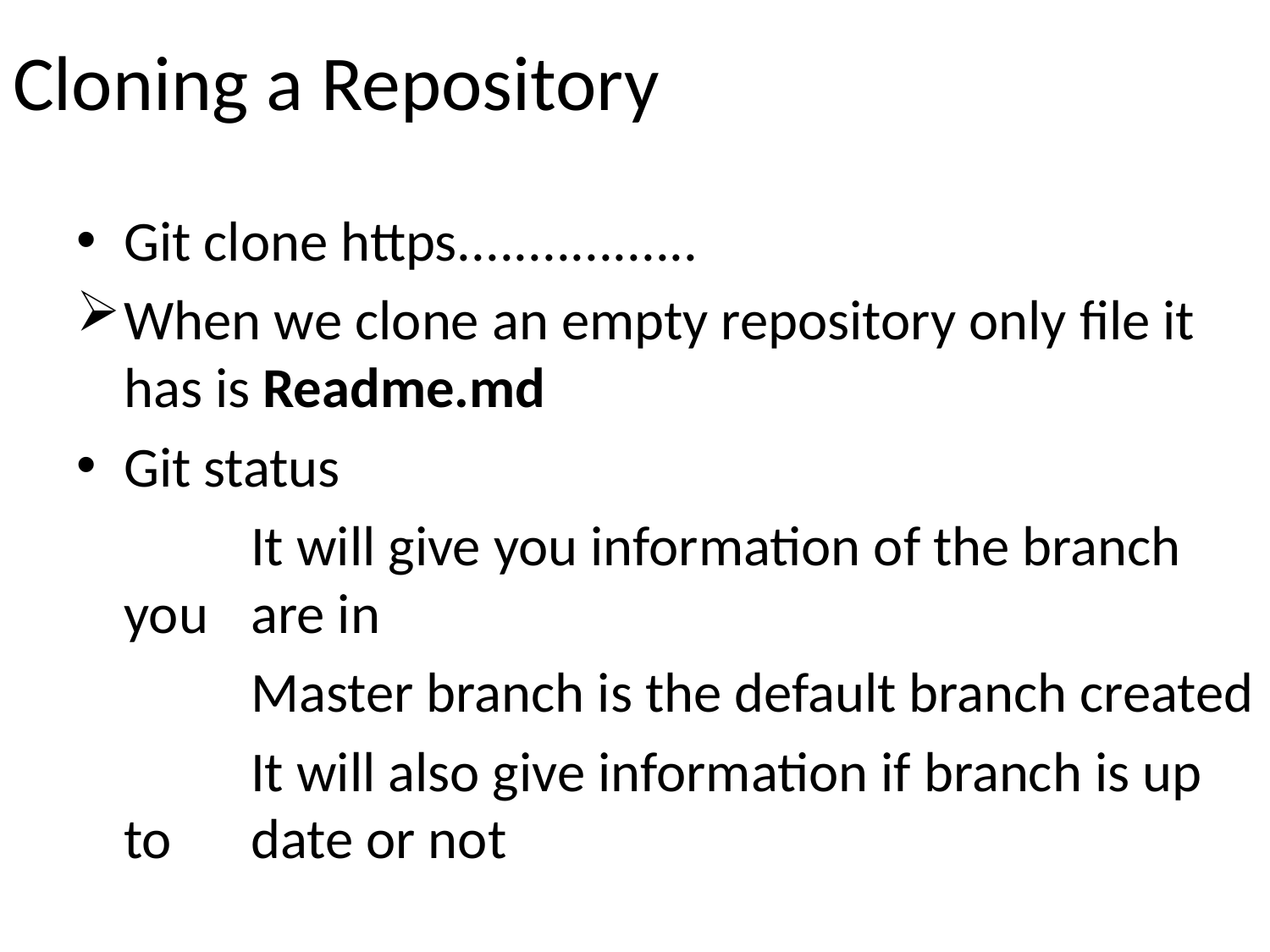

# Cloning a Repository
Git clone https.................
When we clone an empty repository only file it has is Readme.md
Git status
		It will give you information of the branch you 	are in
		Master branch is the default branch created
		It will also give information if branch is up to 	date or not